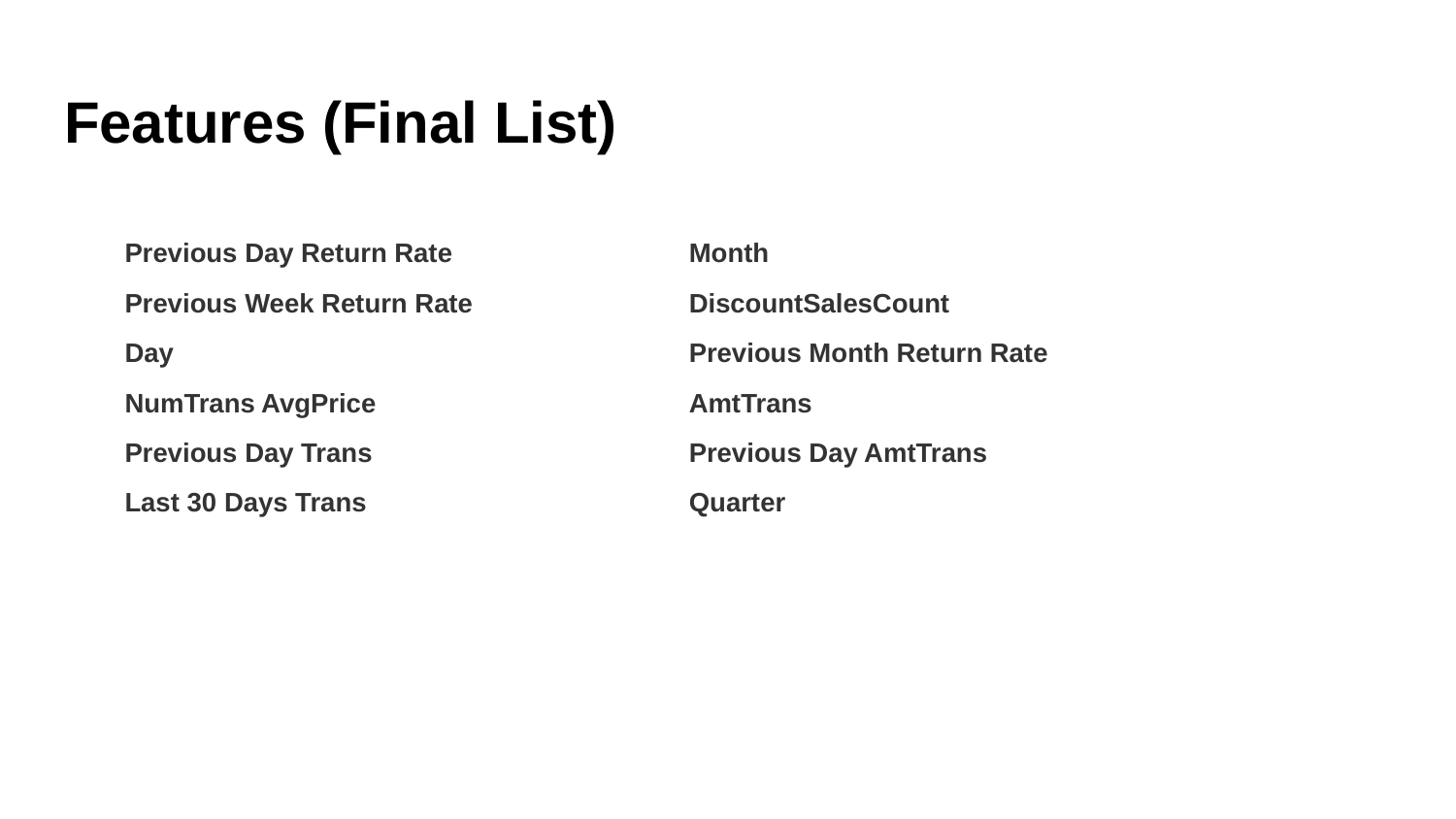

# Features (Final List)
Previous Day Return Rate
Previous Week Return Rate
Day
NumTrans AvgPrice
Previous Day Trans
Last 30 Days Trans

Month
DiscountSalesCount
Previous Month Return Rate
AmtTrans
Previous Day AmtTrans
Quarter